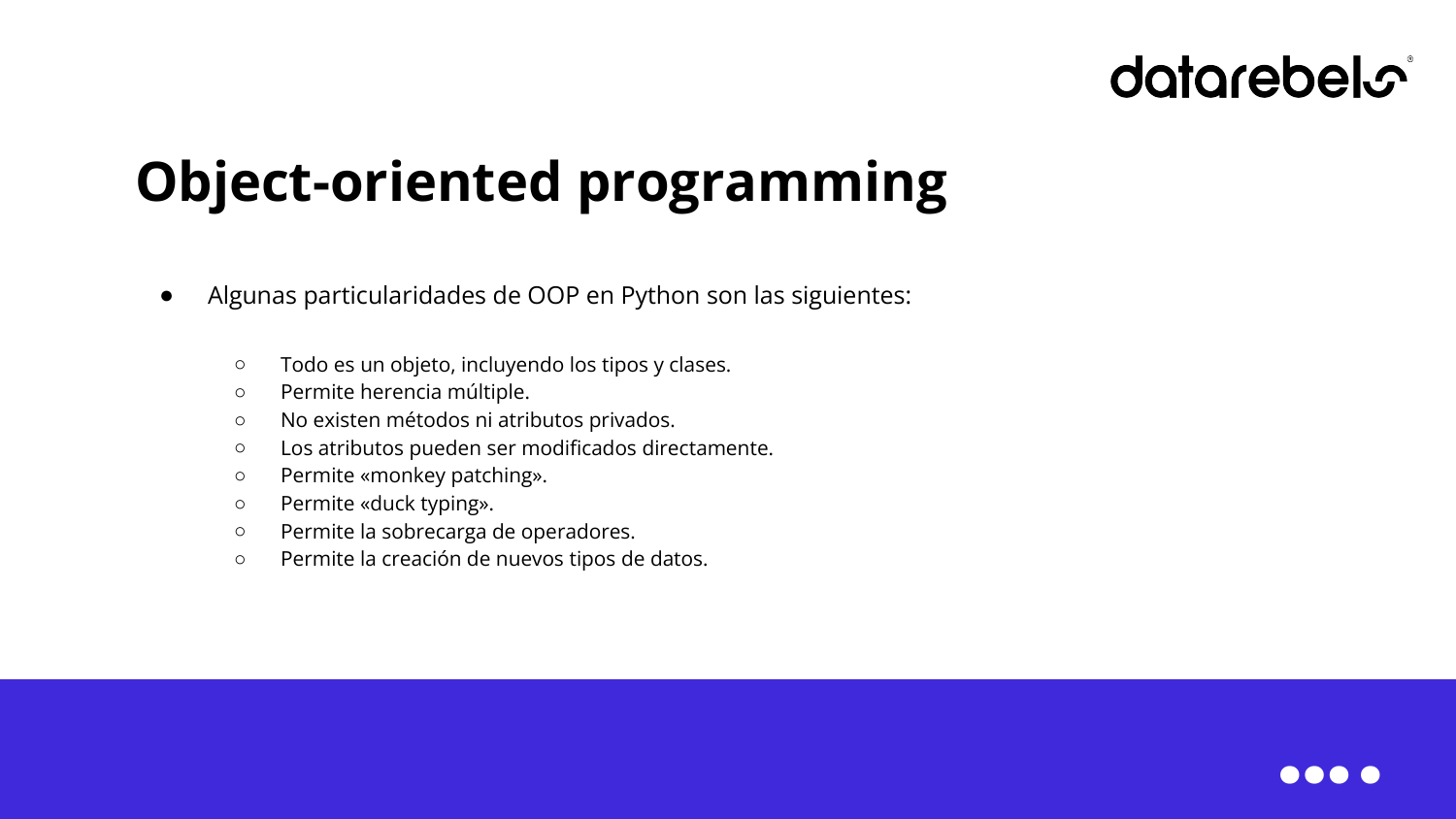

# Object-oriented programming
Algunas particularidades de OOP en Python son las siguientes:

Todo es un objeto, incluyendo los tipos y clases.
Permite herencia múltiple.
No existen métodos ni atributos privados.
Los atributos pueden ser modiﬁcados directamente.
Permite «monkey patching».
Permite «duck typing».
Permite la sobrecarga de operadores.
Permite la creación de nuevos tipos de datos.